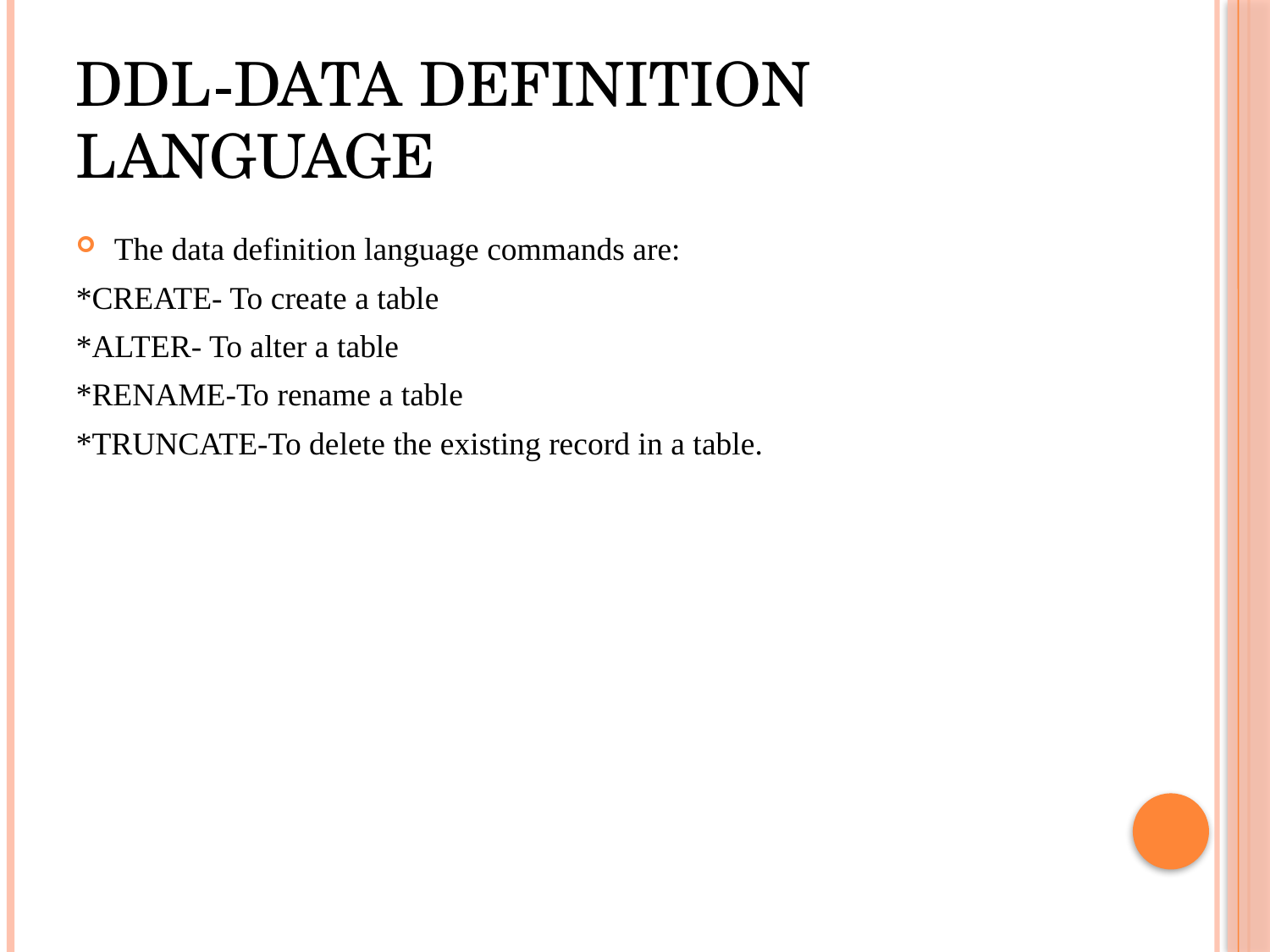

# DDL-Data Definition Language
The data definition language commands are:
*CREATE- To create a table
*ALTER- To alter a table
*RENAME-To rename a table
*TRUNCATE-To delete the existing record in a table.